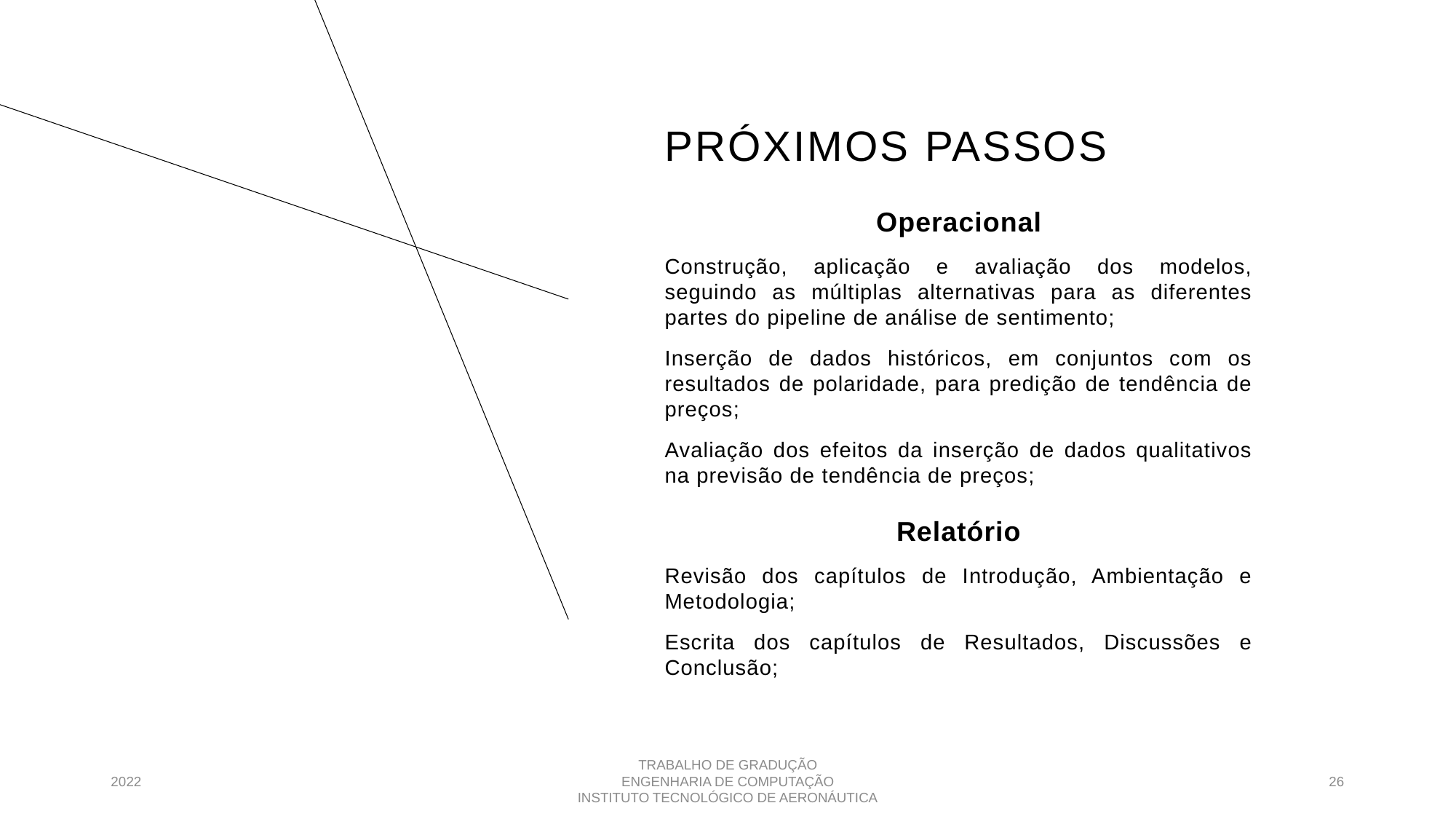

# Próximos passos
Operacional
Construção, aplicação e avaliação dos modelos, seguindo as múltiplas alternativas para as diferentes partes do pipeline de análise de sentimento;
Inserção de dados históricos, em conjuntos com os resultados de polaridade, para predição de tendência de preços;
Avaliação dos efeitos da inserção de dados qualitativos na previsão de tendência de preços;
Relatório
Revisão dos capítulos de Introdução, Ambientação e Metodologia;
Escrita dos capítulos de Resultados, Discussões e Conclusão;
2022
TRABALHO DE GRADUÇÃO
ENGENHARIA DE COMPUTAÇÃO
INSTITUTO TECNOLÓGICO DE AERONÁUTICA
26